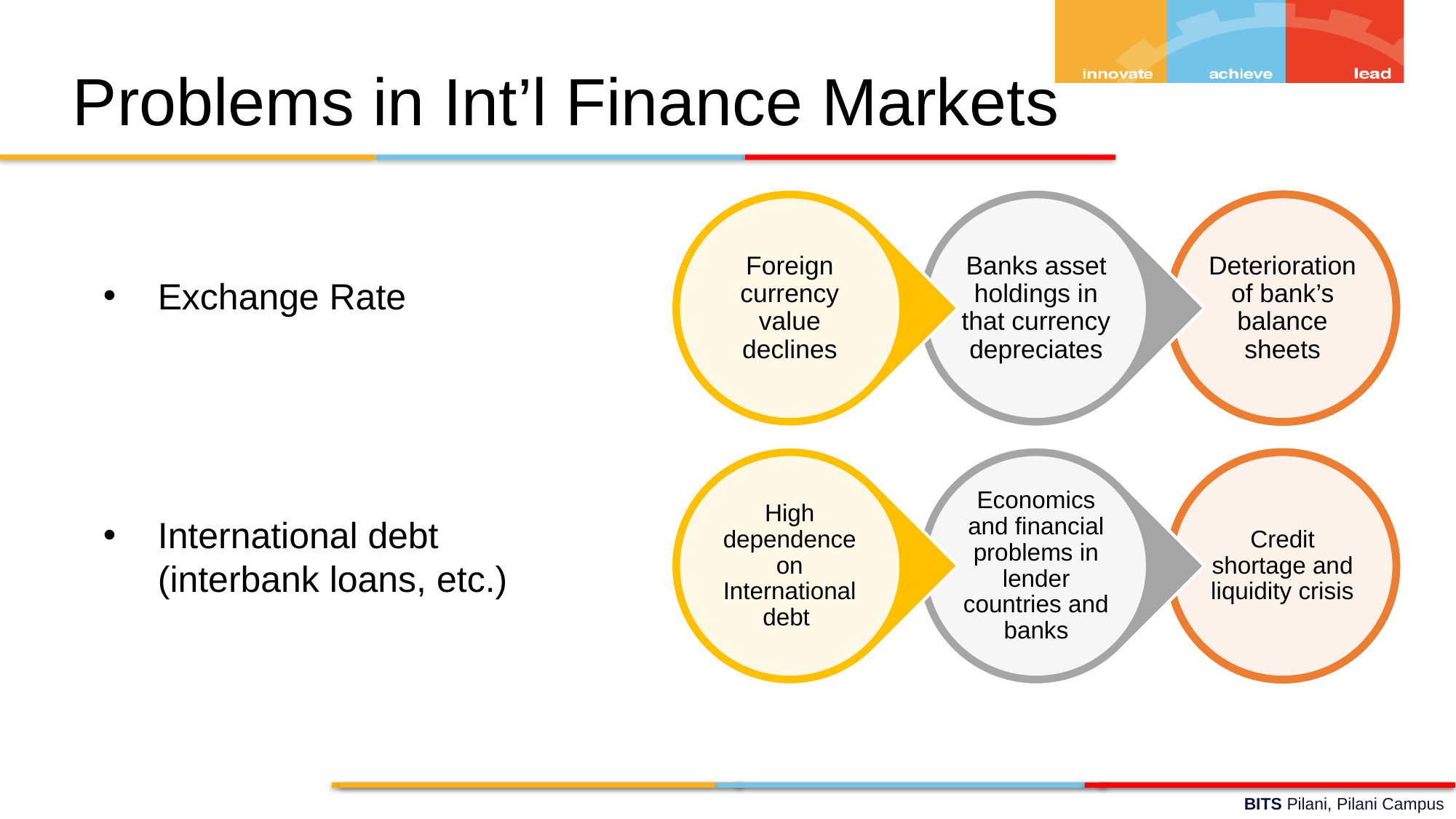

Problems in Int’l Finance Markets
Deterioration of bank’s balance sheets
Banks asset holdings in that currency depreciates
Foreign currency value declines
Exchange Rate
Credit shortage and liquidity crisis
Economics and financial problems in lender countries and banks
High dependence on International debt
International debt (interbank loans, etc.)